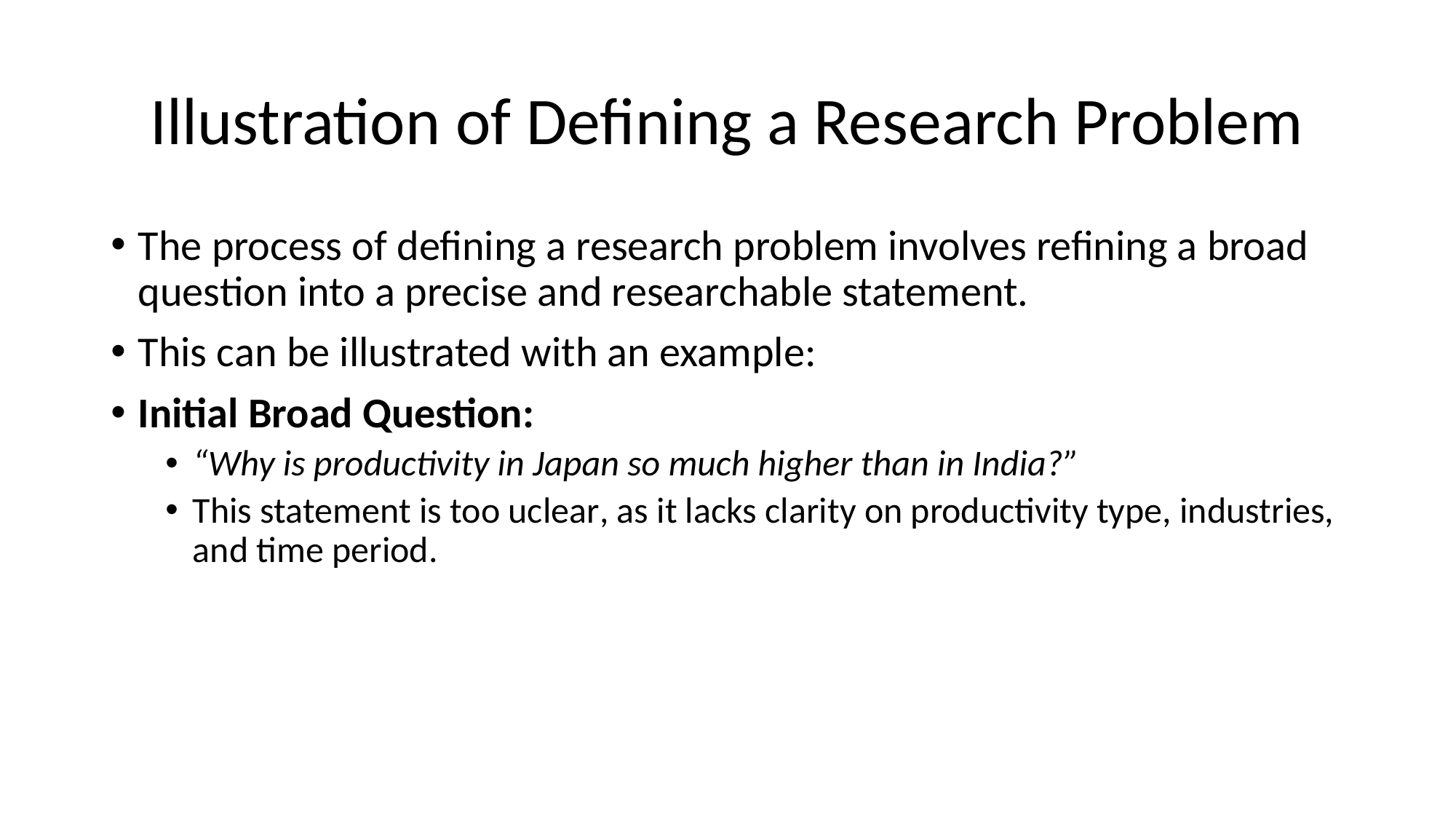

# Illustration of Defining a Research Problem
The process of defining a research problem involves refining a broad question into a precise and researchable statement.
This can be illustrated with an example:
Initial Broad Question:
“Why is productivity in Japan so much higher than in India?”
This statement is too uclear, as it lacks clarity on productivity type, industries, and time period.